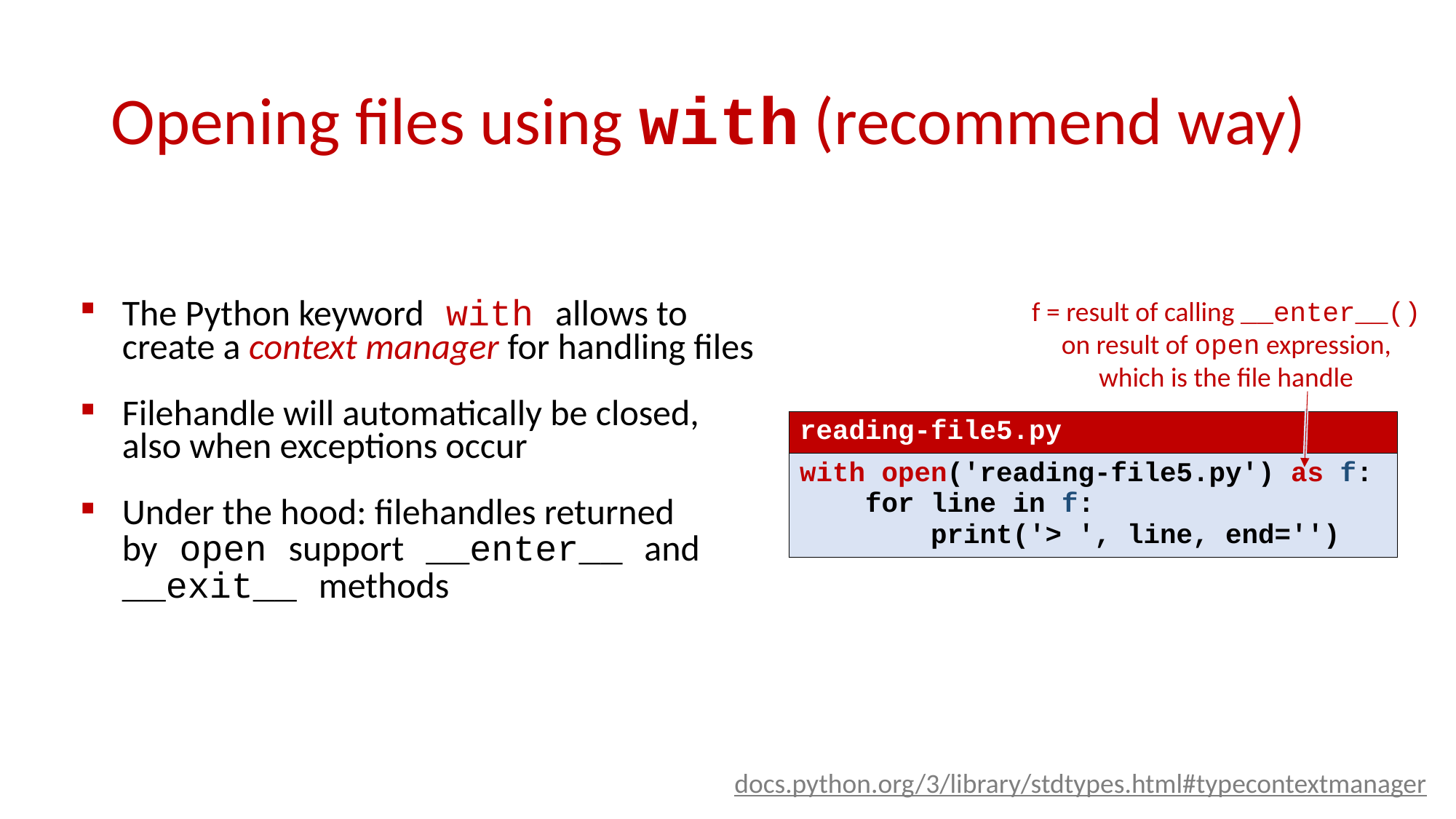

# Opening files using with (recommend way)
f = result of calling __enter__() on result of open expression, which is the file handle
The Python keyword with allows to create a context manager for handling files
Filehandle will automatically be closed, also when exceptions occur
Under the hood: filehandles returned
by open support __enter__ and __exit__ methods
| reading-file5.py |
| --- |
| with open('reading-file5.py') as f: for line in f: print('> ', line, end='') |
docs.python.org/3/library/stdtypes.html#typecontextmanager